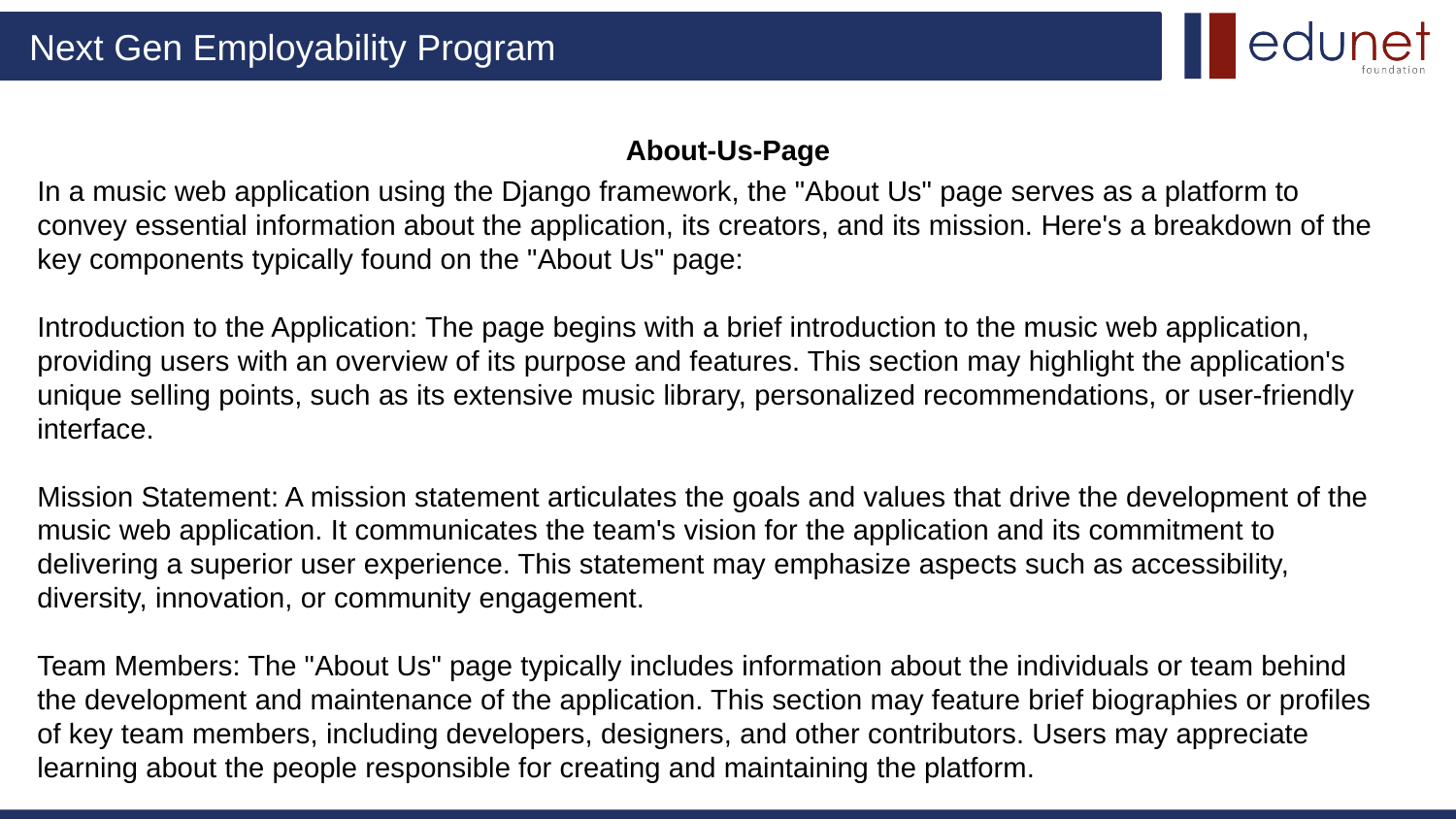

# About-Us-Page
In a music web application using the Django framework, the "About Us" page serves as a platform to convey essential information about the application, its creators, and its mission. Here's a breakdown of the key components typically found on the "About Us" page:

Introduction to the Application: The page begins with a brief introduction to the music web application, providing users with an overview of its purpose and features. This section may highlight the application's unique selling points, such as its extensive music library, personalized recommendations, or user-friendly interface.

Mission Statement: A mission statement articulates the goals and values that drive the development of the music web application. It communicates the team's vision for the application and its commitment to delivering a superior user experience. This statement may emphasize aspects such as accessibility, diversity, innovation, or community engagement.

Team Members: The "About Us" page typically includes information about the individuals or team behind the development and maintenance of the application. This section may feature brief biographies or profiles of key team members, including developers, designers, and other contributors. Users may appreciate learning about the people responsible for creating and maintaining the platform.